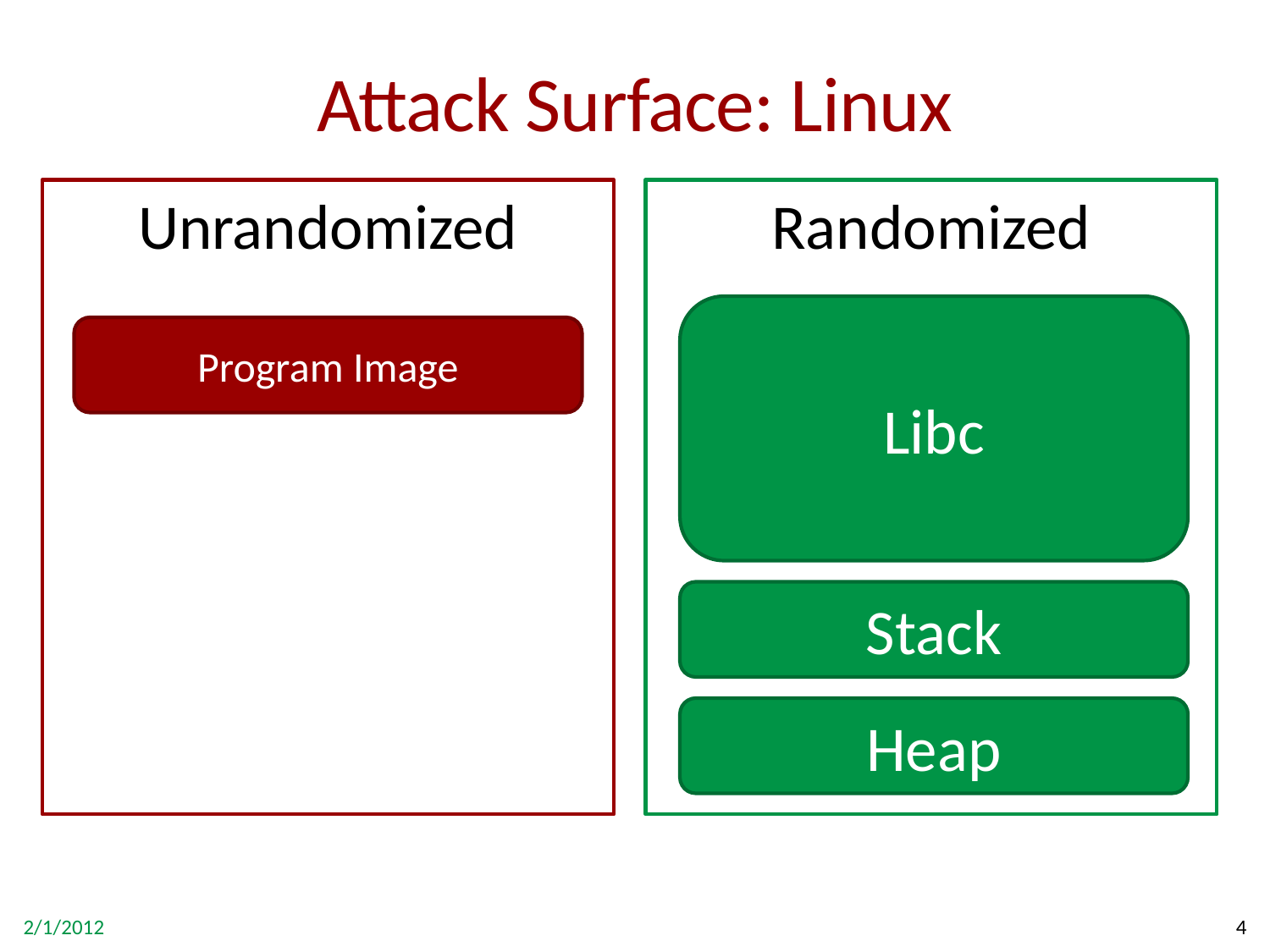

# Attack Surface: Linux
Unrandomized
Randomized

Libc
Program Image
Stack
Heap
2/1/2012
4